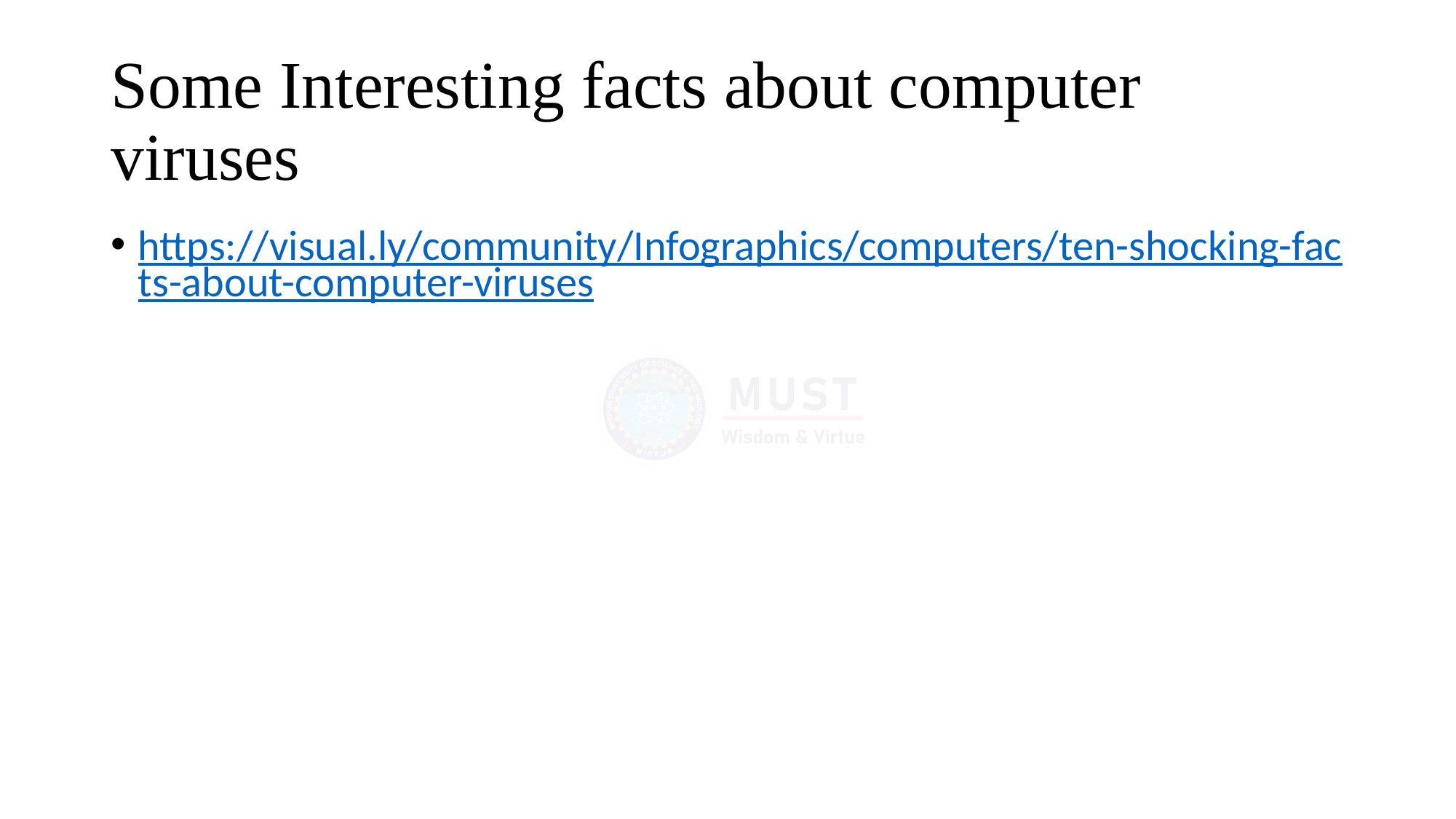

# Some Interesting facts about computer viruses
https://visual.ly/community/Infographics/computers/ten-shocking-facts-about-computer-viruses